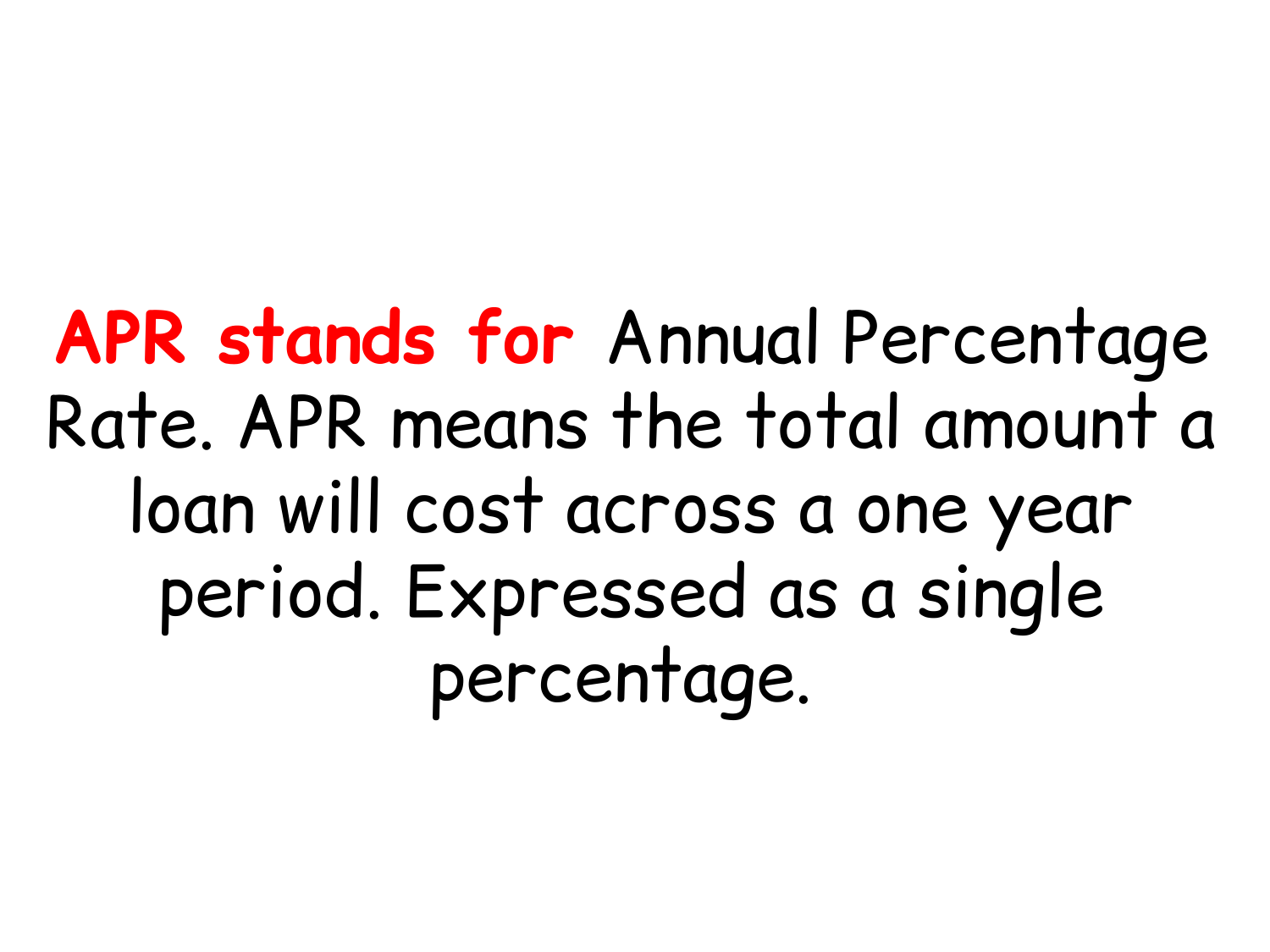

APR stands for Annual Percentage Rate. APR means the total amount a loan will cost across a one year period. Expressed as a single percentage.